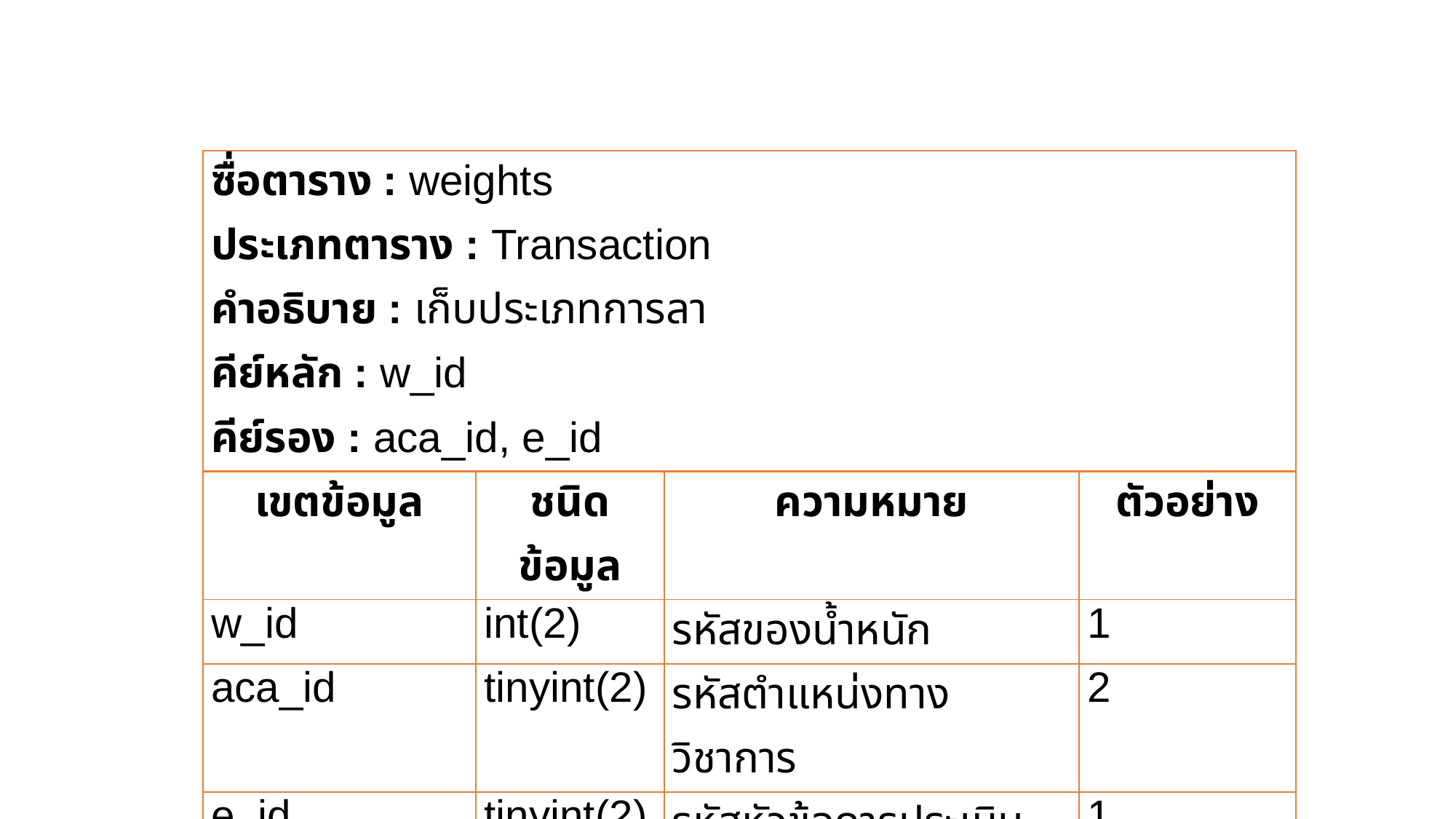

| ซื่อตาราง : weights ประเภทตาราง : Transaction คำอธิบาย : เก็บประเภทการลา คีย์หลัก : w\_id คีย์รอง : aca\_id, e\_id |  |  |  |
| --- | --- | --- | --- |
| เขตข้อมูล | ชนิดข้อมูล | ความหมาย | ตัวอย่าง |
| w\_id | int(2) | รหัสของน้ำหนัก | 1 |
| aca\_id | tinyint(2) | รหัสตำแหน่งทางวิชาการ | 2 |
| e\_id | tinyint(2) | รหัสหัวข้อการประเมิน | 1 |
| weights | int(3) | น้ำหนักงาน | 30 |